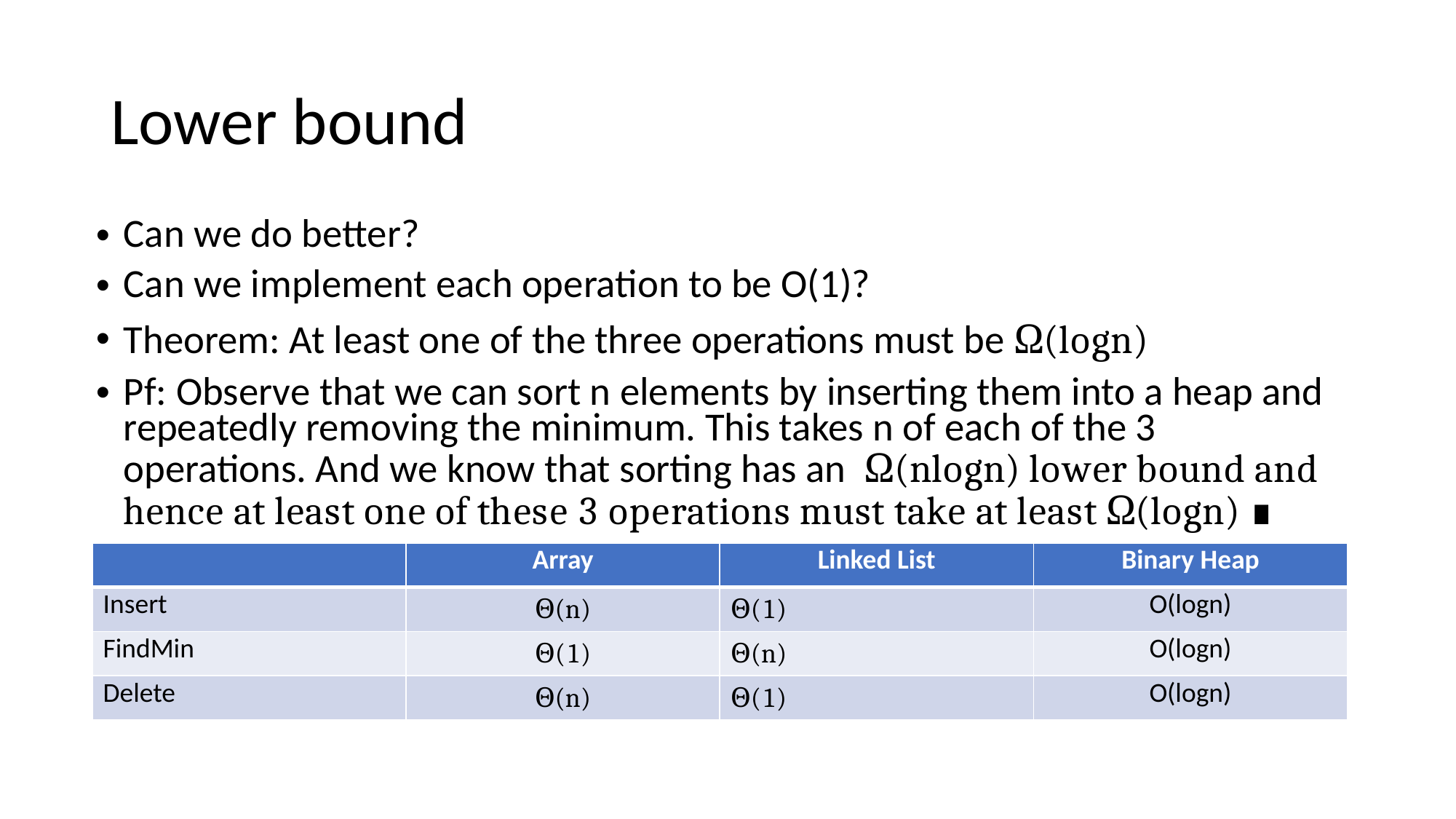

# Lower bound
Can we do better?
Can we implement each operation to be O(1)?
Theorem: At least one of the three operations must be Ω(logn)
Pf: Observe that we can sort n elements by inserting them into a heap and repeatedly removing the minimum. This takes n of each of the 3 operations. And we know that sorting has an  Ω(nlogn) lower bound and hence at least one of these 3 operations must take at least Ω(logn) ∎

|  | Array | Linked List | Binary Heap |
| --- | --- | --- | --- |
| Insert | Θ(n) | Θ(1) | O(logn) |
| FindMin | Θ(1) | Θ(n) | O(logn) |
| Delete | Θ(n) | Θ(1) | O(logn) |